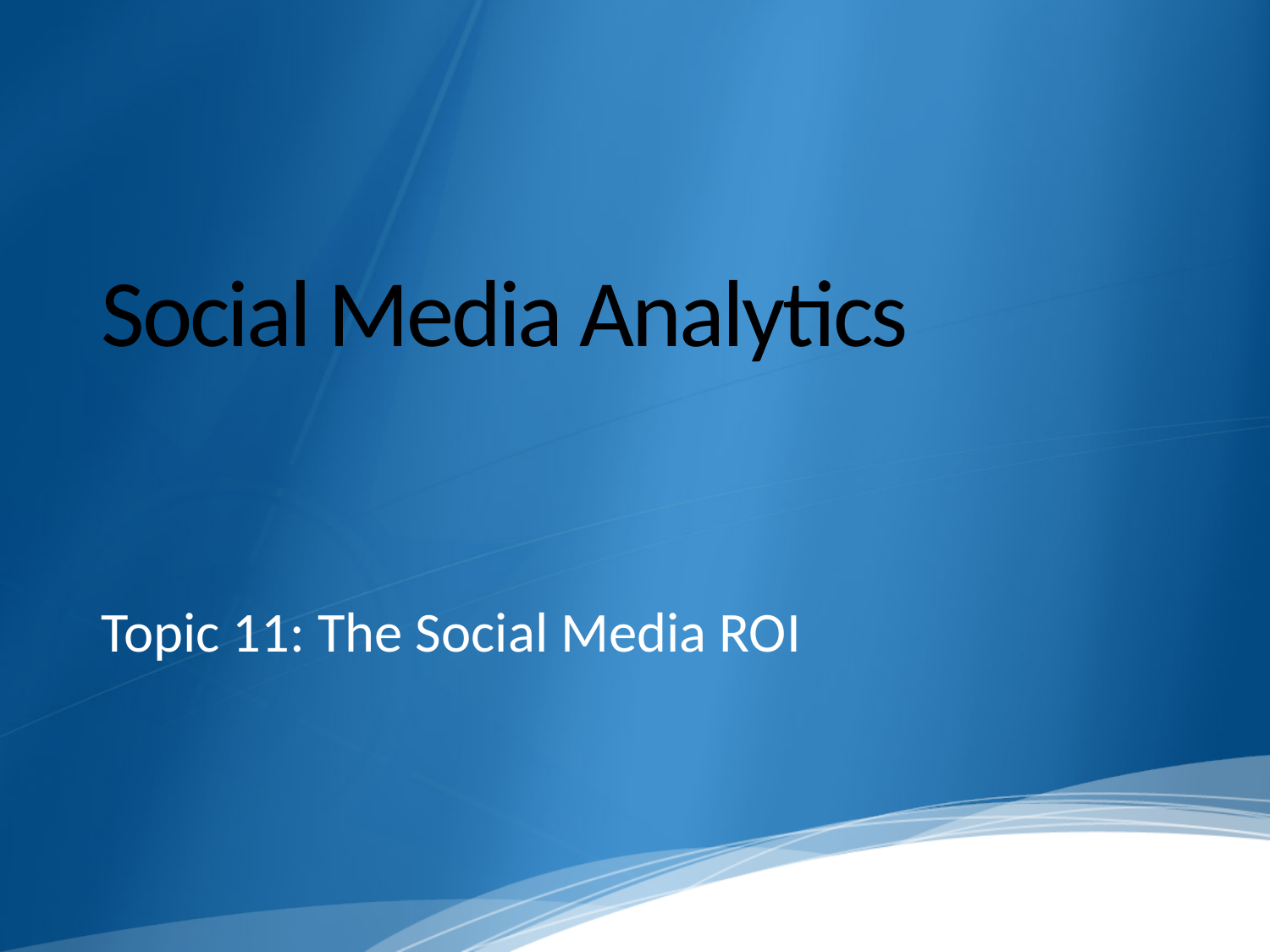

# Social Media Analytics
Topic 11: The Social Media ROI